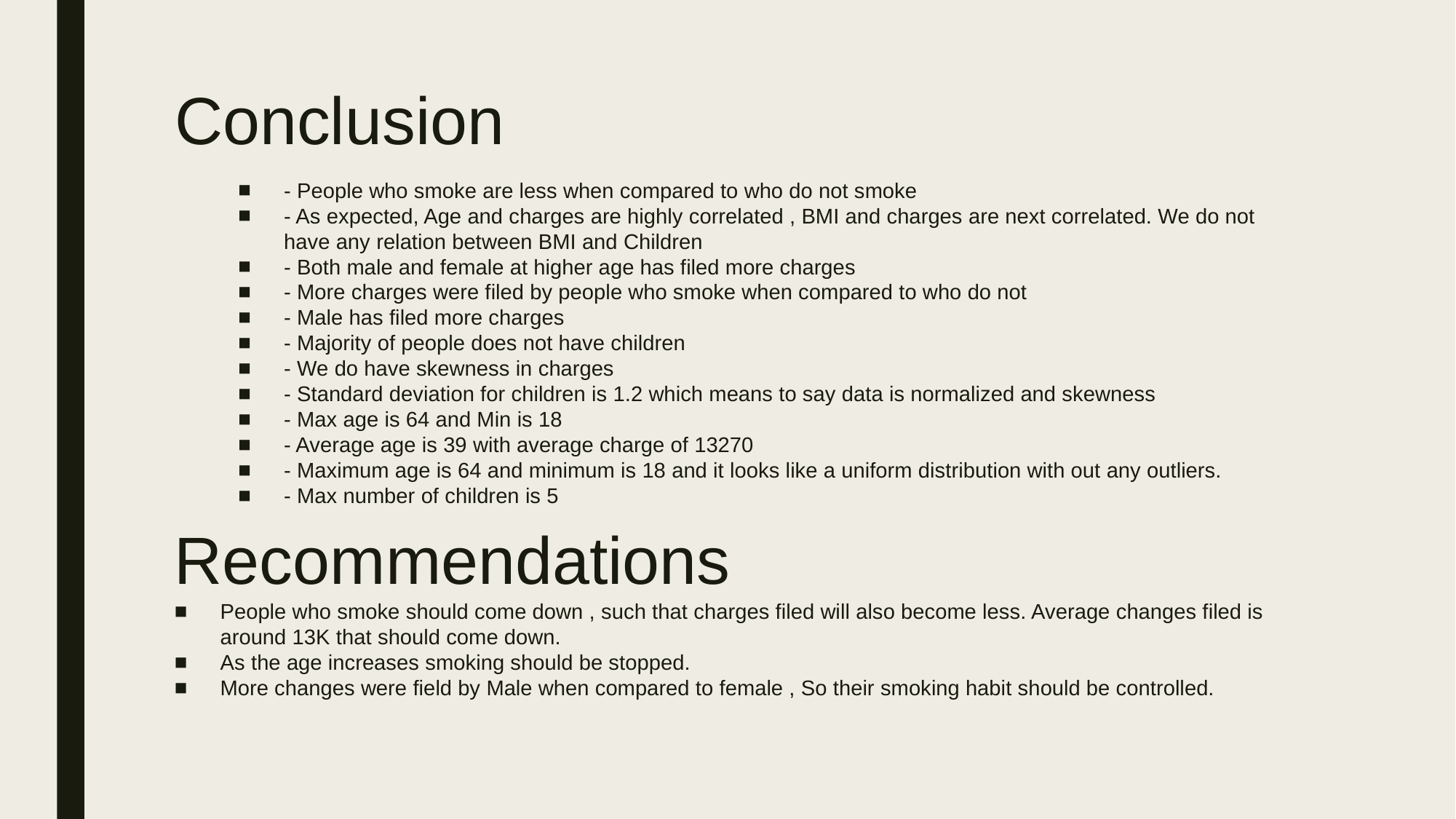

# Conclusion
- People who smoke are less when compared to who do not smoke
- As expected, Age and charges are highly correlated , BMI and charges are next correlated. We do not have any relation between BMI and Children
- Both male and female at higher age has filed more charges
- More charges were filed by people who smoke when compared to who do not
- Male has filed more charges
- Majority of people does not have children
- We do have skewness in charges
- Standard deviation for children is 1.2 which means to say data is normalized and skewness
- Max age is 64 and Min is 18
- Average age is 39 with average charge of 13270
- Maximum age is 64 and minimum is 18 and it looks like a uniform distribution with out any outliers.
- Max number of children is 5
Recommendations
People who smoke should come down , such that charges filed will also become less. Average changes filed is around 13K that should come down.
As the age increases smoking should be stopped.
More changes were field by Male when compared to female , So their smoking habit should be controlled.